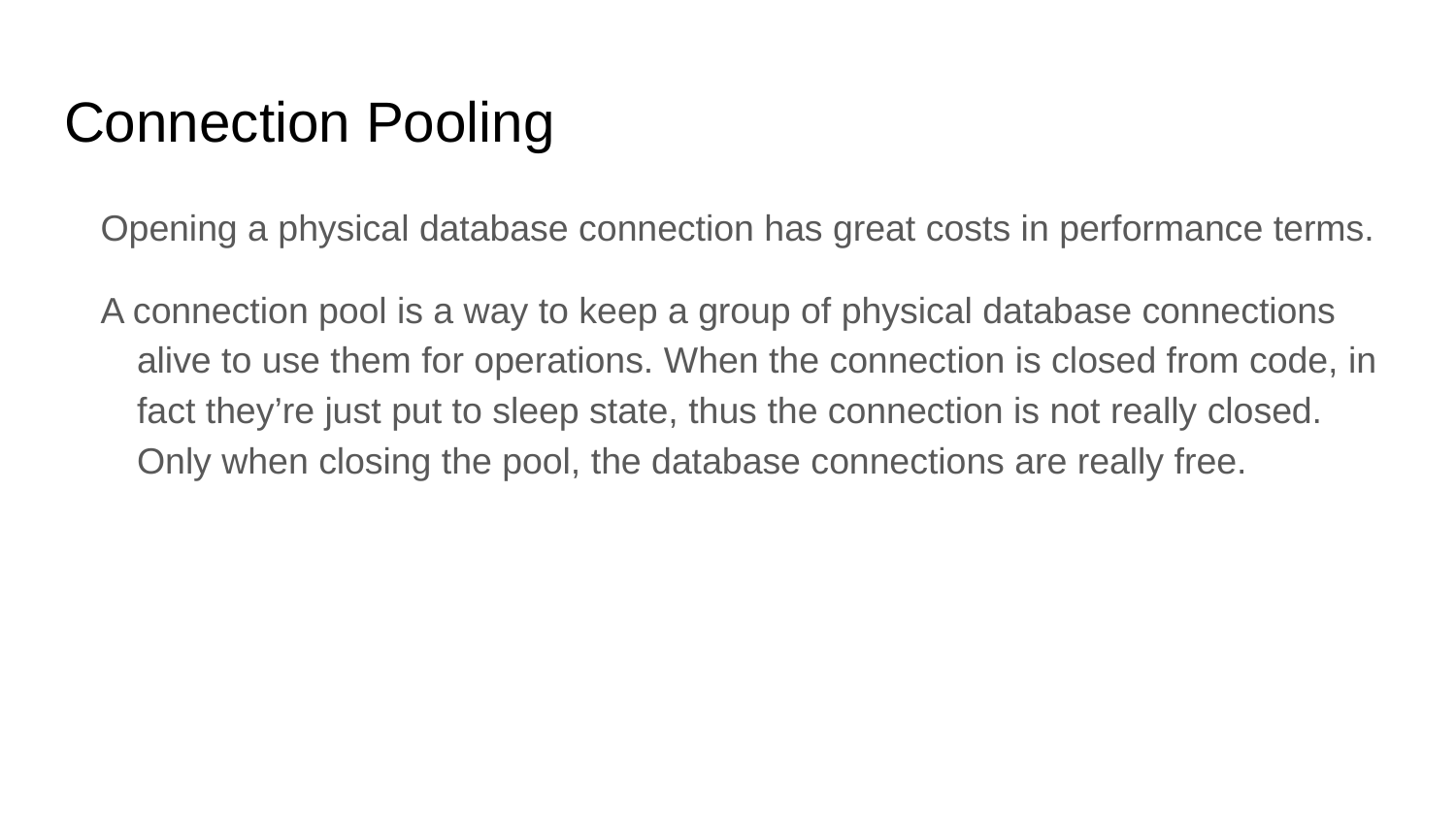

# Connection Pooling
Opening a physical database connection has great costs in performance terms.
A connection pool is a way to keep a group of physical database connections alive to use them for operations. When the connection is closed from code, in fact they’re just put to sleep state, thus the connection is not really closed. Only when closing the pool, the database connections are really free.